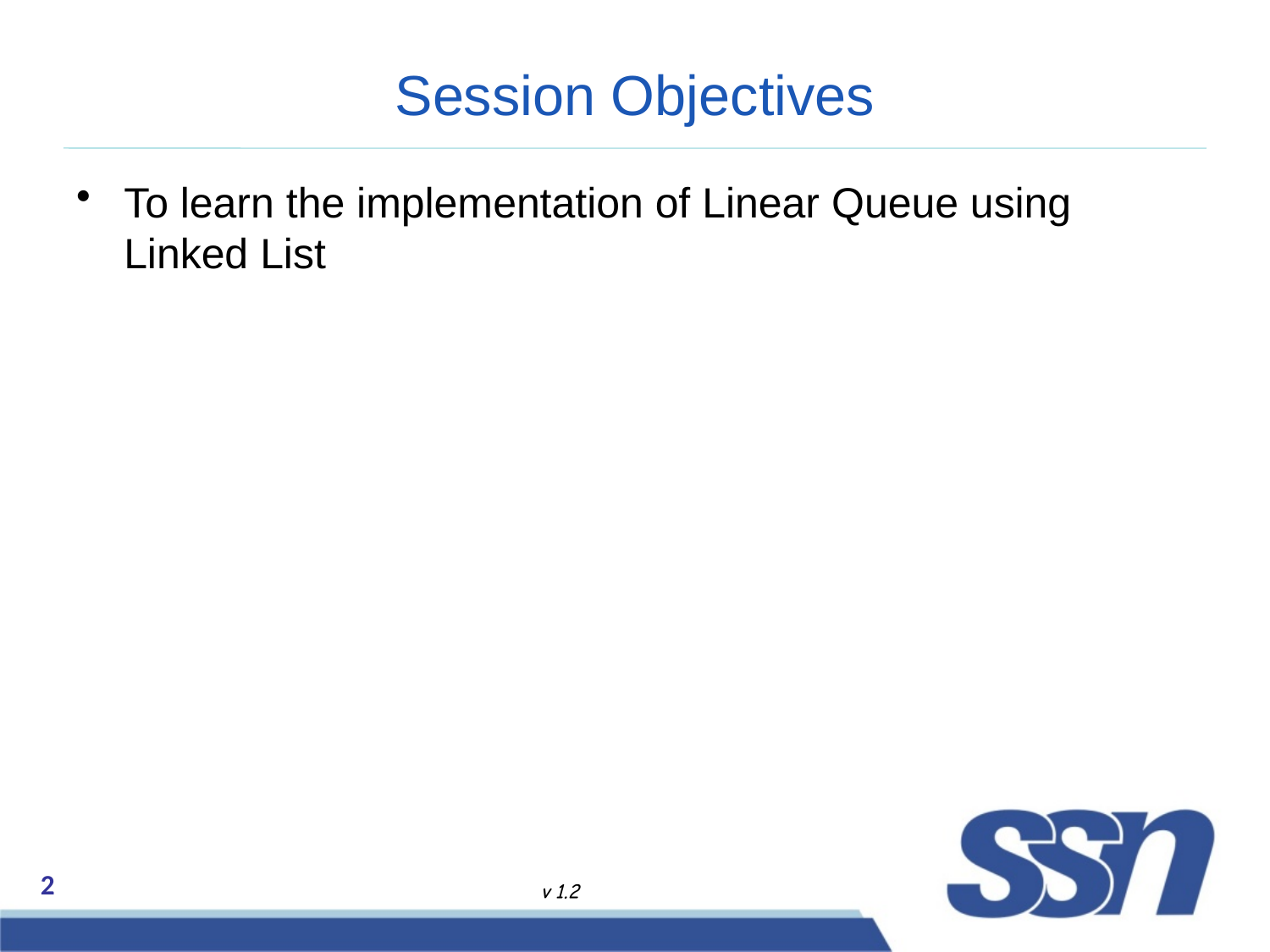

# Session Objectives
To learn the implementation of Linear Queue using Linked List